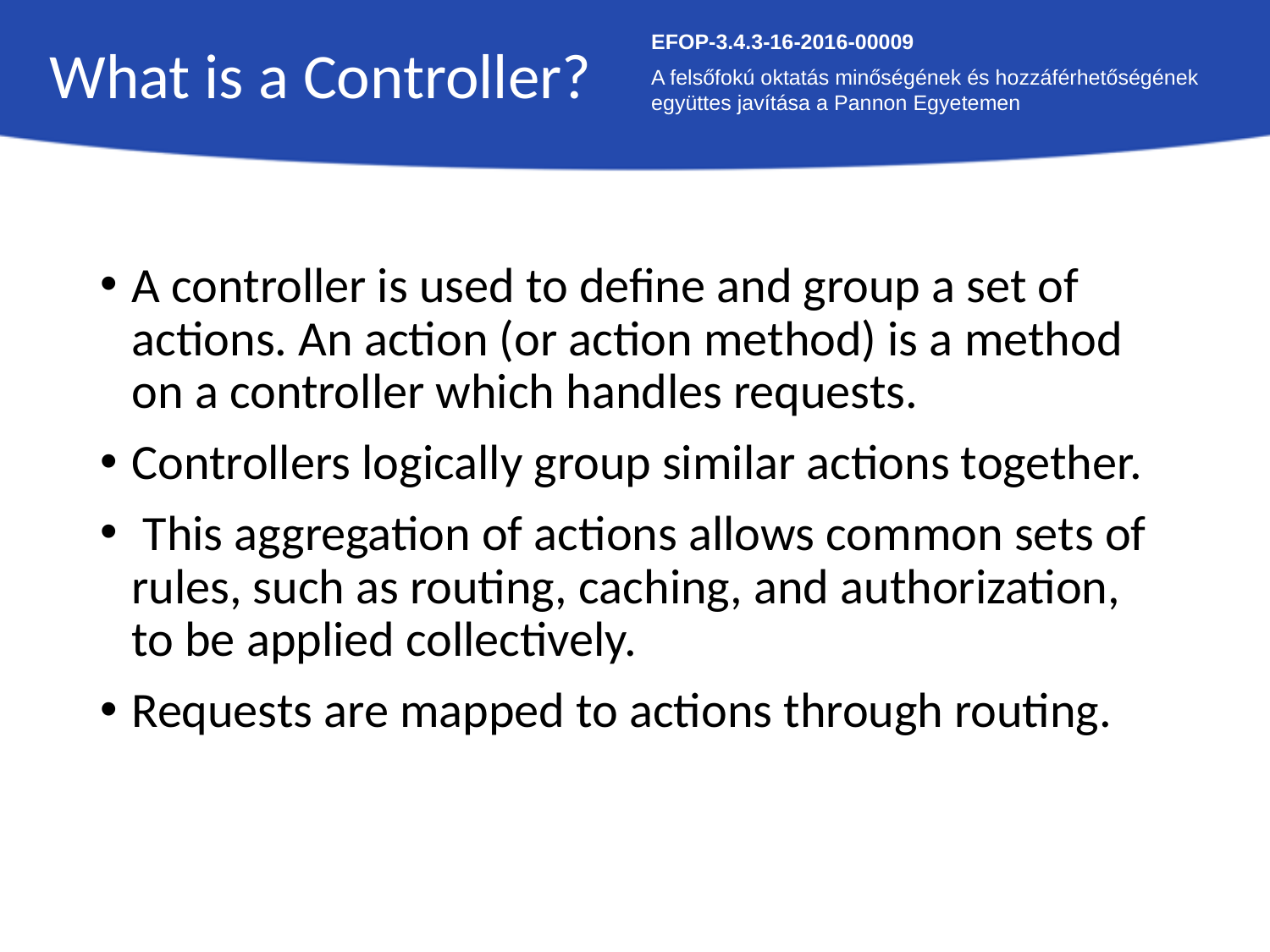

What is a Controller?
EFOP-3.4.3-16-2016-00009
A felsőfokú oktatás minőségének és hozzáférhetőségének együttes javítása a Pannon Egyetemen
A controller is used to define and group a set of actions. An action (or action method) is a method on a controller which handles requests.
Controllers logically group similar actions together.
 This aggregation of actions allows common sets of rules, such as routing, caching, and authorization, to be applied collectively.
Requests are mapped to actions through routing.